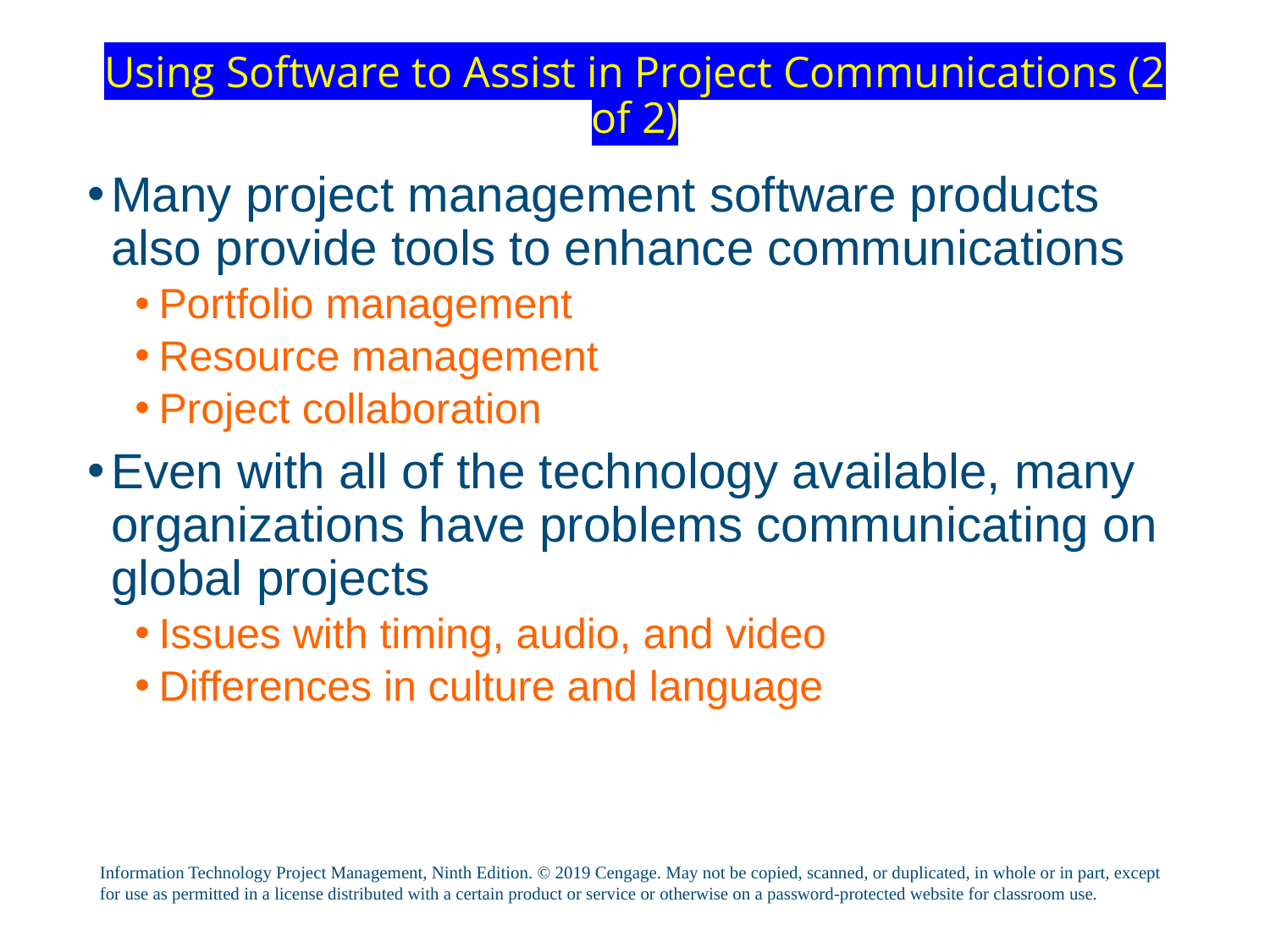

# Using Software to Assist in Project Communications (2 of 2)
Many project management software products also provide tools to enhance communications
Portfolio management
Resource management
Project collaboration
Even with all of the technology available, many organizations have problems communicating on global projects
Issues with timing, audio, and video
Differences in culture and language

Information Technology Project Management, Ninth Edition. © 2019 Cengage. May not be copied, scanned, or duplicated, in whole or in part, except for use as permitted in a license distributed with a certain product or service or otherwise on a password-protected website for classroom use.